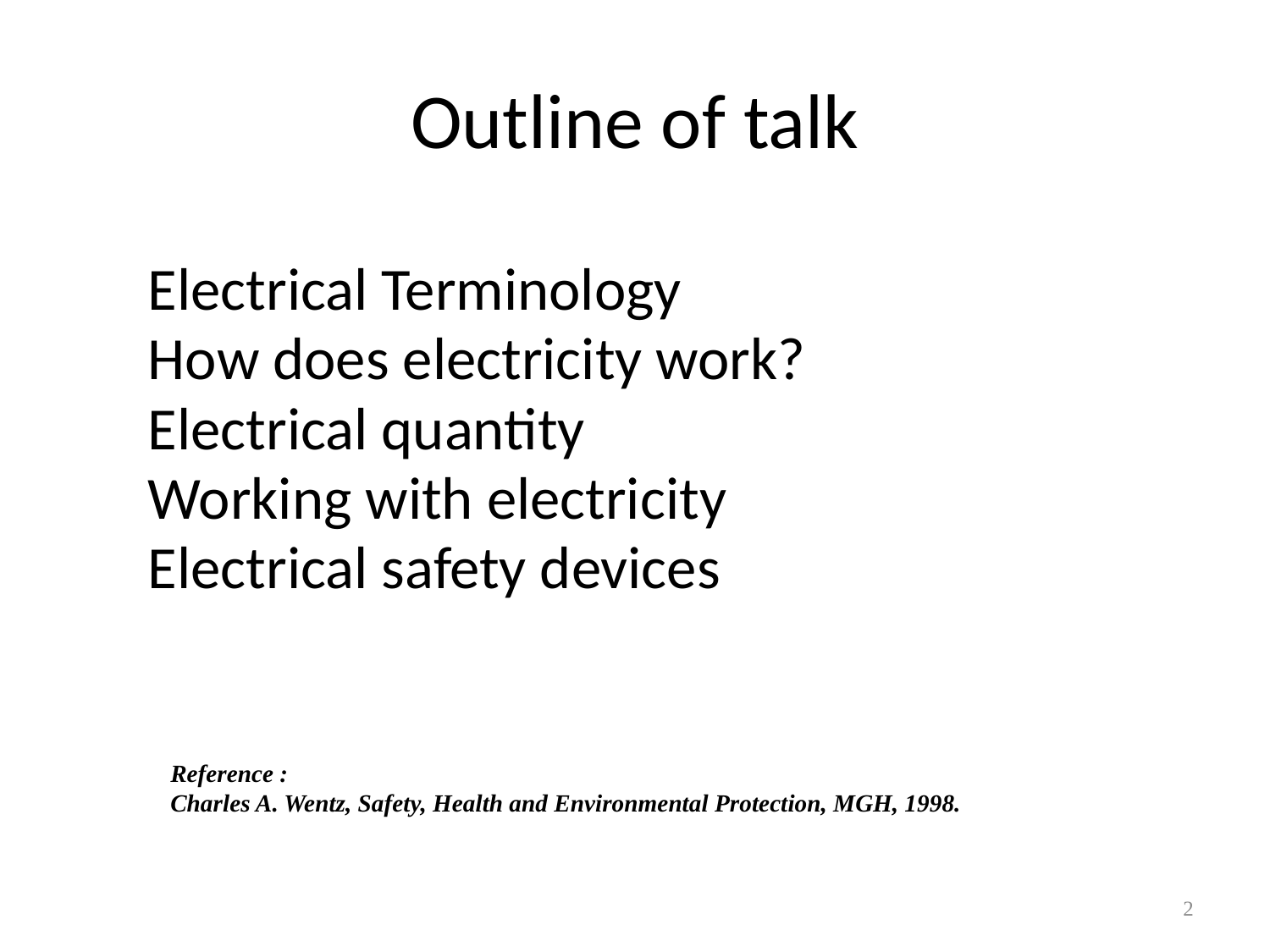

# Outline of talk
Electrical Terminology
How does electricity work?
Electrical quantity
Working with electricity
Electrical safety devices
Reference :
Charles A. Wentz, Safety, Health and Environmental Protection, MGH, 1998.
2